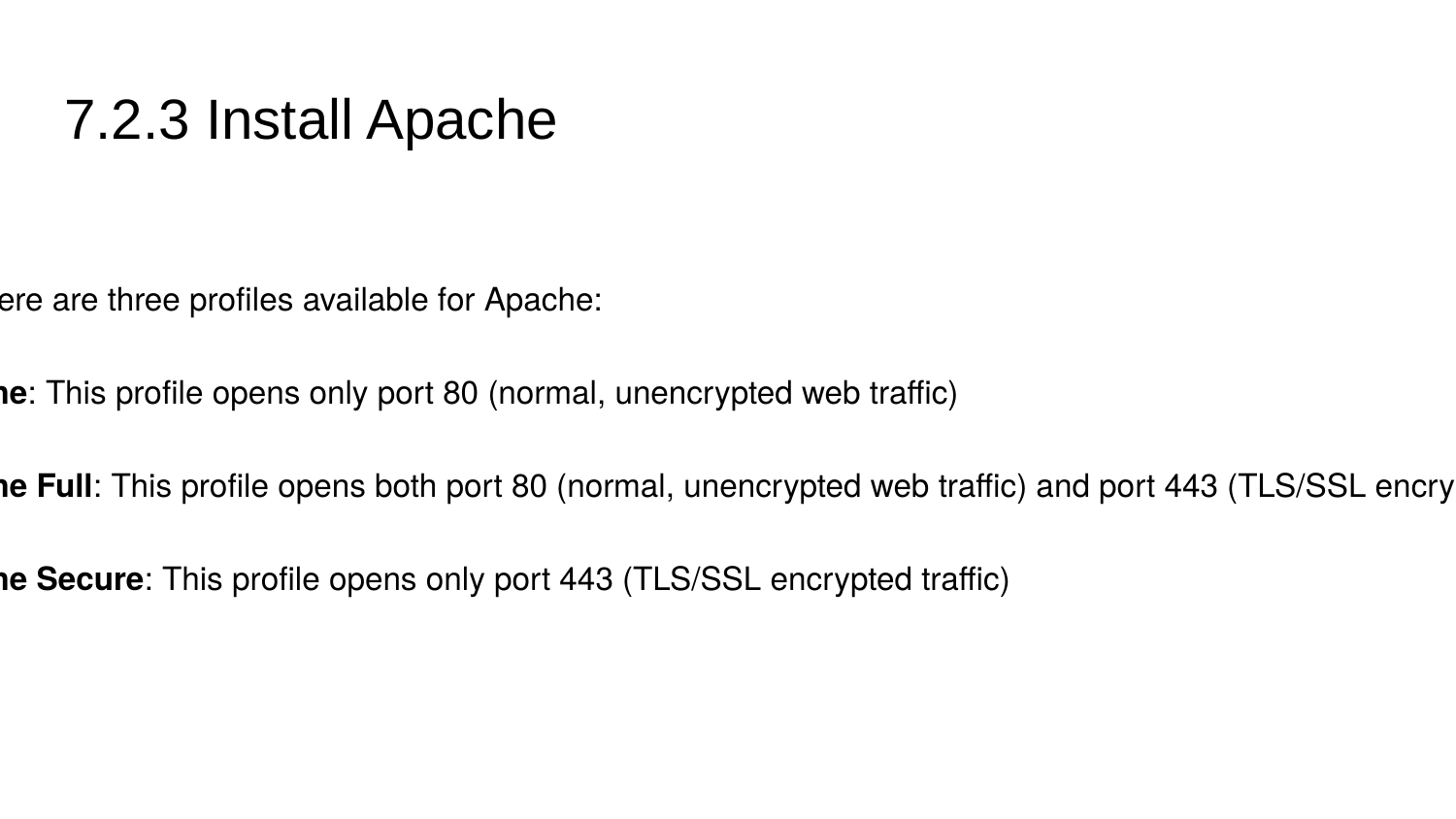

# 7.2.3 Install Apache
As you can see, there are three profiles available for Apache:
	•	Apache: This profile opens only port 80 (normal, unencrypted web traffic)
	•	Apache Full: This profile opens both port 80 (normal, unencrypted web traffic) and port 443 (TLS/SSL encrypted traffic)
	•	Apache Secure: This profile opens only port 443 (TLS/SSL encrypted traffic)